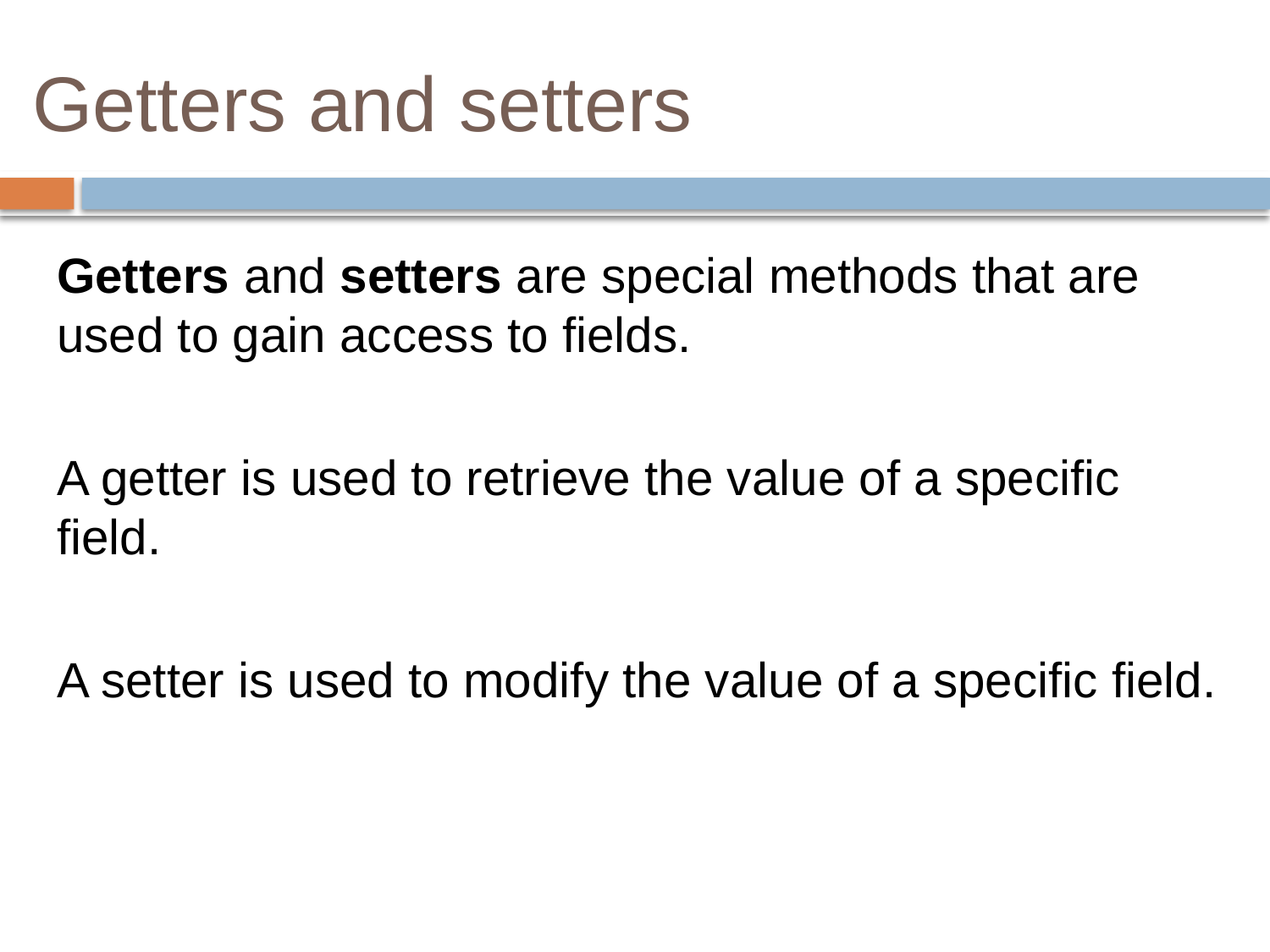

# Getters and setters
	Getters and setters are special methods that are used to gain access to fields.

	A getter is used to retrieve the value of a specific field.

	A setter is used to modify the value of a specific field.